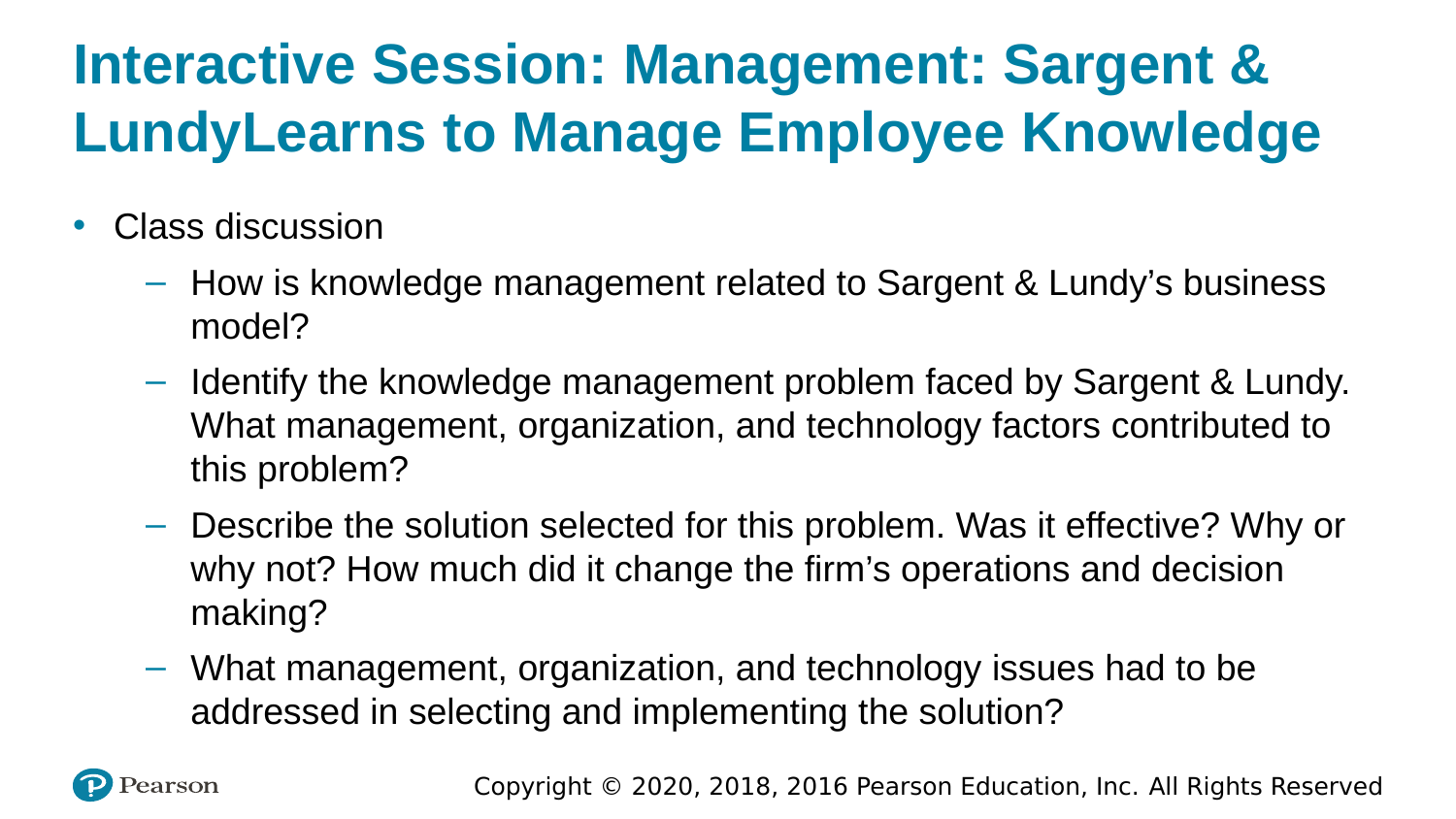

# Interactive Session: Management: Sargent & LundyLearns to Manage Employee Knowledge
Class discussion
How is knowledge management related to Sargent & Lundy’s business model?
Identify the knowledge management problem faced by Sargent & Lundy. What management, organization, and technology factors contributed to this problem?
Describe the solution selected for this problem. Was it effective? Why or why not? How much did it change the firm’s operations and decision making?
What management, organization, and technology issues had to be addressed in selecting and implementing the solution?